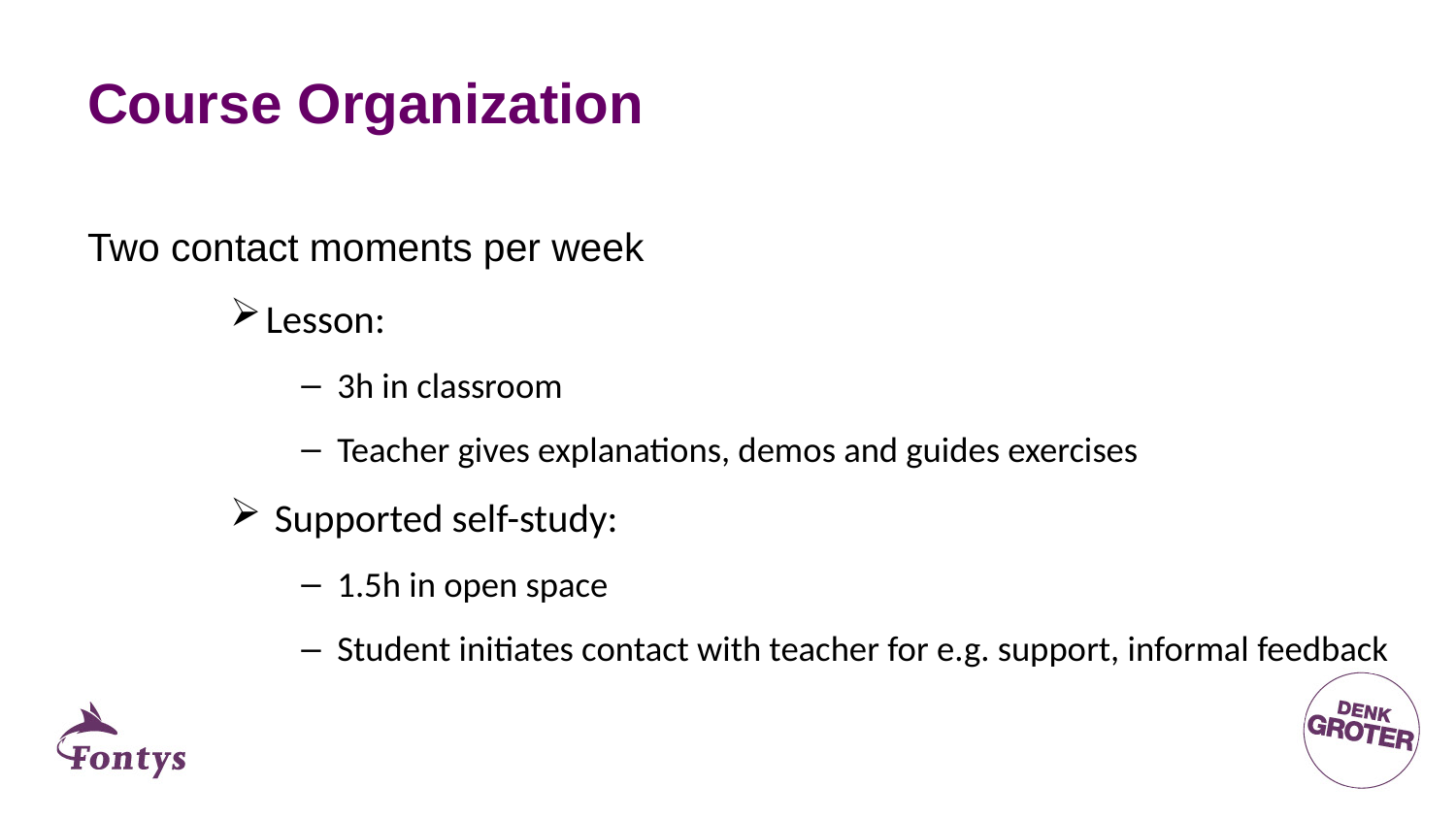

# Course Organization
Two contact moments per week
Lesson:
3h in classroom
Teacher gives explanations, demos and guides exercises
 Supported self-study:
1.5h in open space
Student initiates contact with teacher for e.g. support, informal feedback